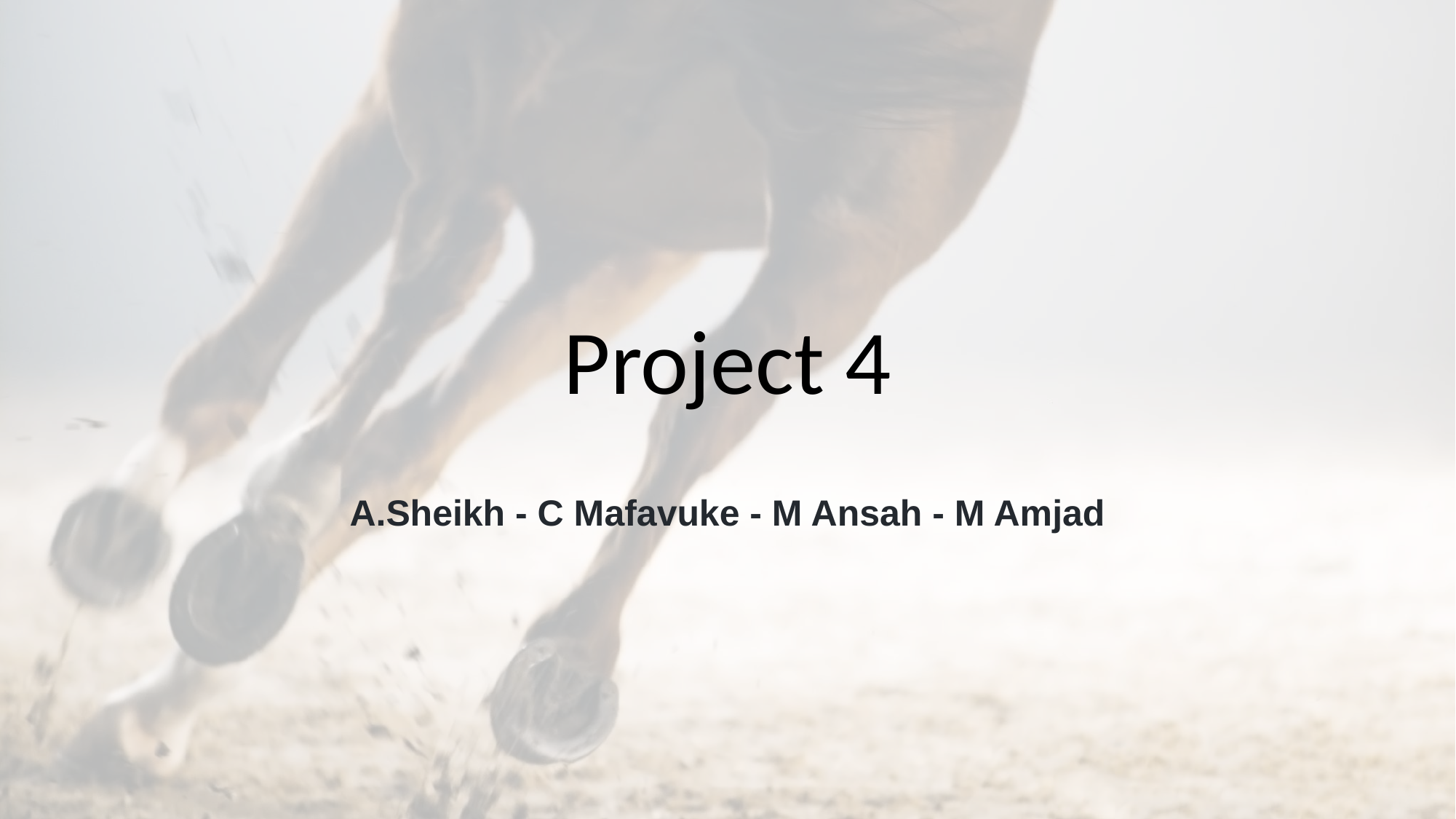

# Project 4

A.Sheikh - C Mafavuke - M Ansah - M Amjad